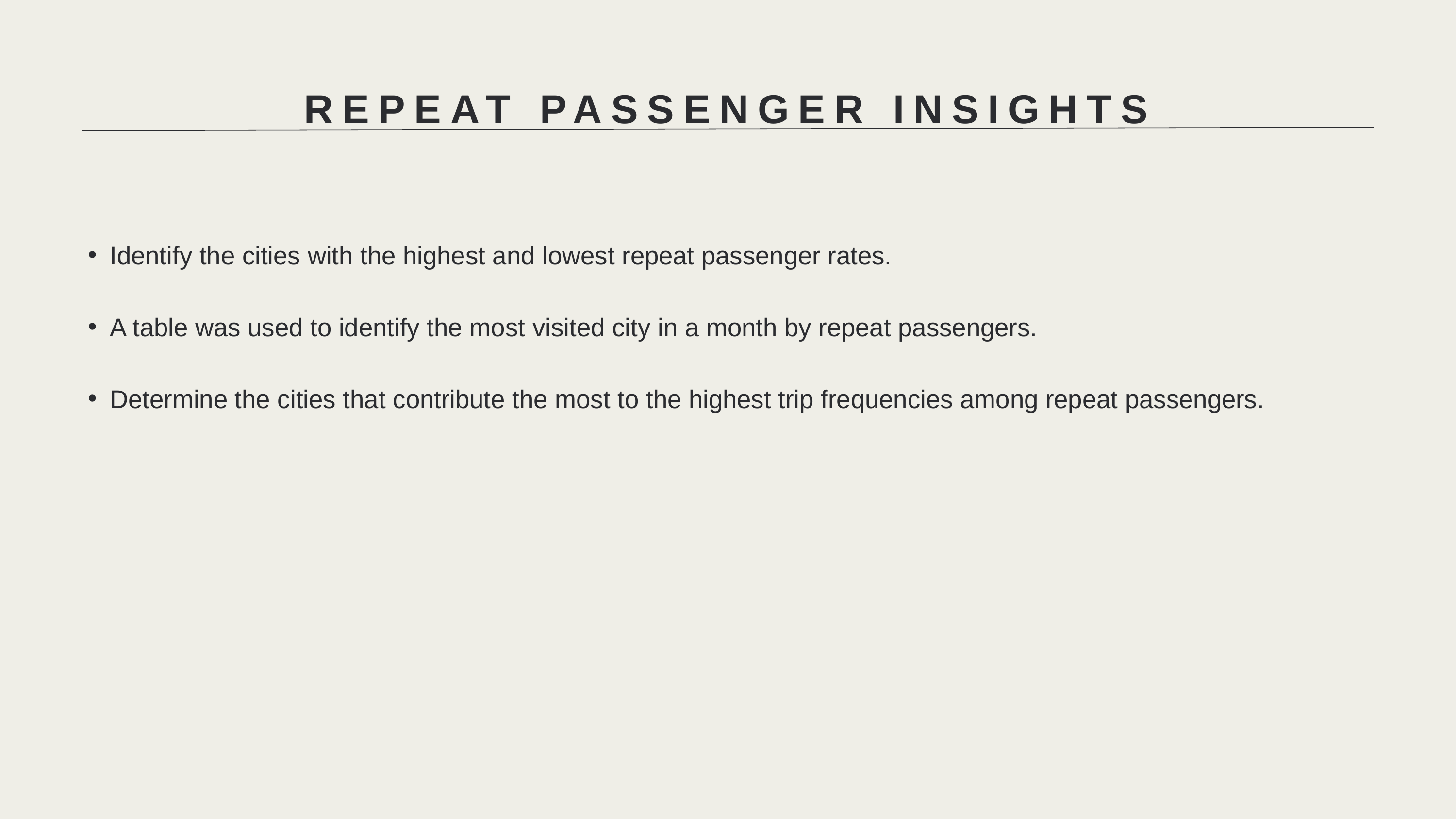

REPEAT PASSENGER INSIGHTS

Identify the cities with the highest and lowest repeat passenger rates.

A table was used to identify the most visited city in a month by repeat passengers.

Determine the cities that contribute the most to the highest trip frequencies among repeat passengers.